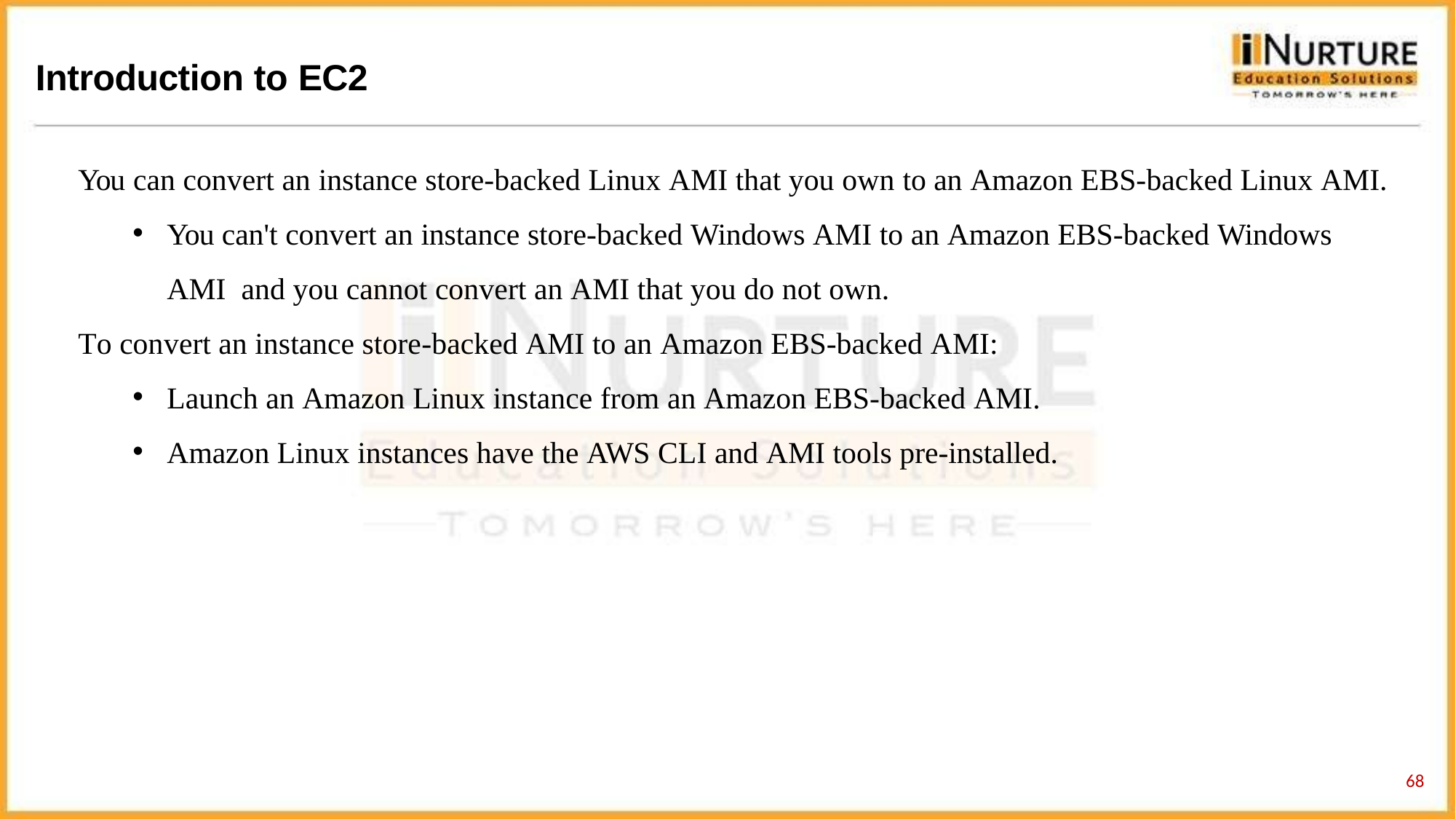

# Introduction to EC2
You can convert an instance store-backed Linux AMI that you own to an Amazon EBS-backed Linux AMI.
You can't convert an instance store-backed Windows AMI to an Amazon EBS-backed Windows AMI  and you cannot convert an AMI that you do not own.
To convert an instance store-backed AMI to an Amazon EBS-backed AMI:
Launch an Amazon Linux instance from an Amazon EBS-backed AMI.
Amazon Linux instances have the AWS CLI and AMI tools pre-installed.
68